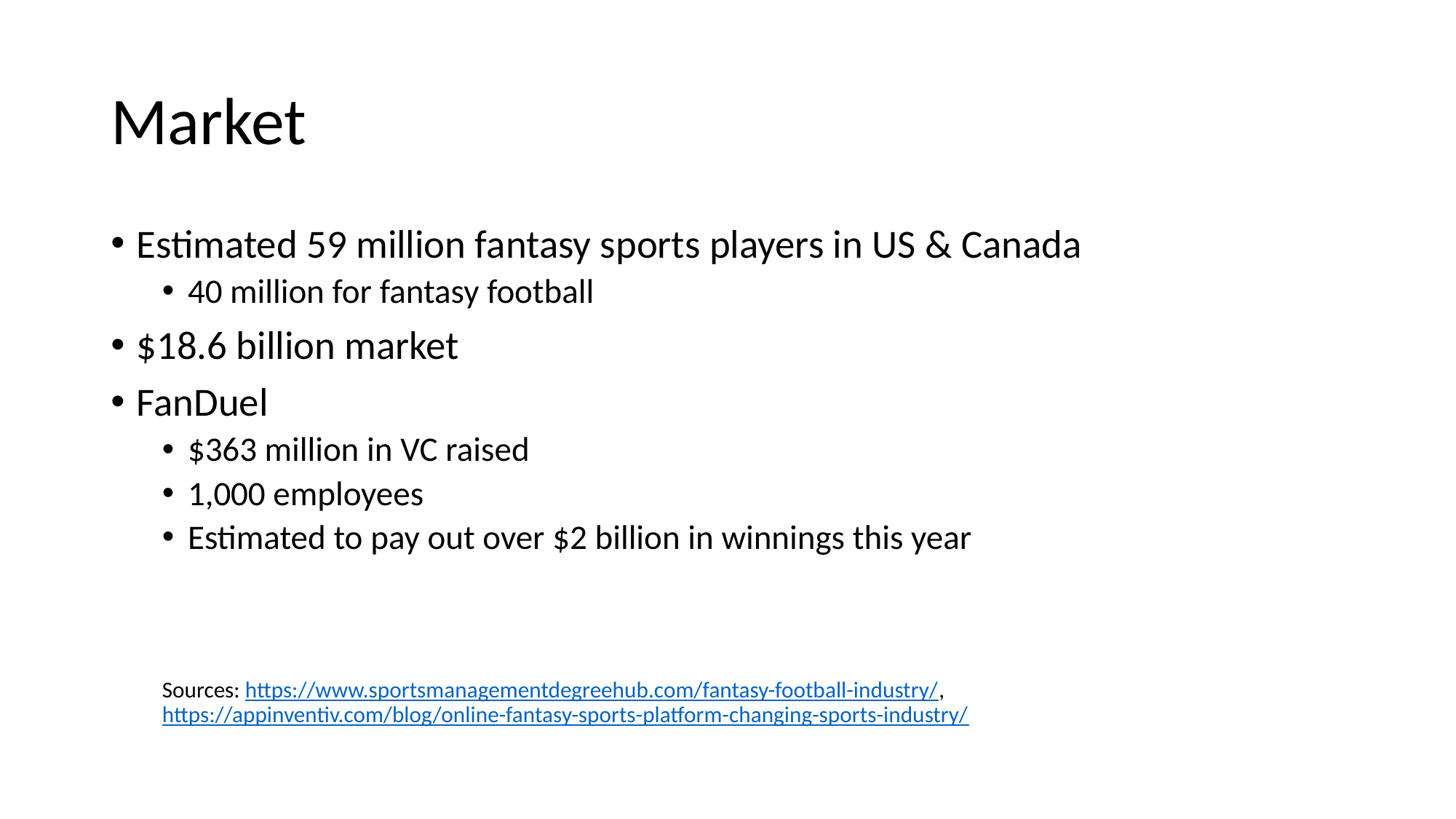

# Market
Estimated 59 million fantasy sports players in US & Canada
40 million for fantasy football
$18.6 billion market
FanDuel
$363 million in VC raised
1,000 employees
Estimated to pay out over $2 billion in winnings this year

Sources: https://www.sportsmanagementdegreehub.com/fantasy-football-industry/, https://appinventiv.com/blog/online-fantasy-sports-platform-changing-sports-industry/